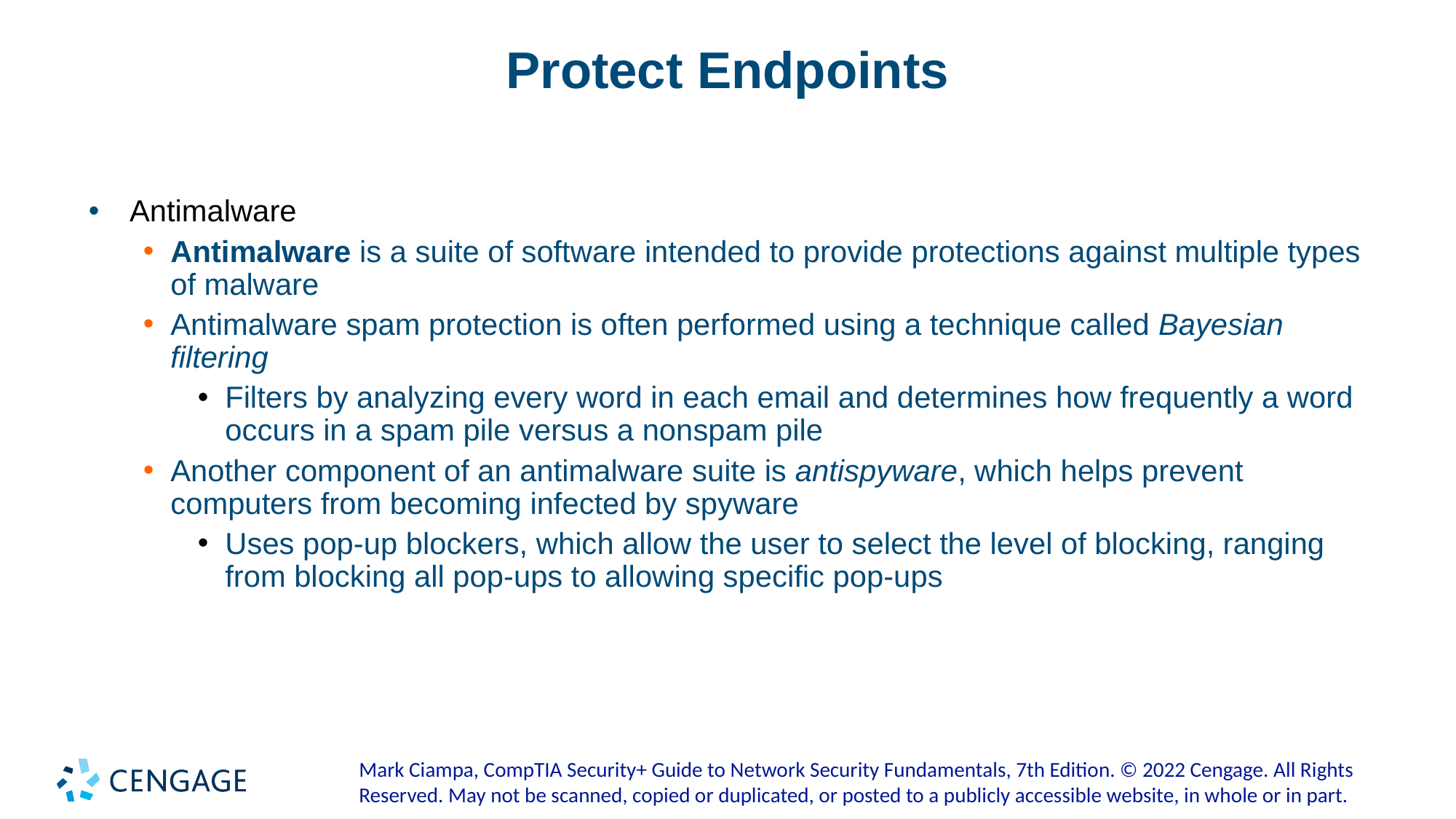

# Protect Endpoints
Antimalware
Antimalware is a suite of software intended to provide protections against multiple types of malware
Antimalware spam protection is often performed using a technique called Bayesian filtering
Filters by analyzing every word in each email and determines how frequently a word occurs in a spam pile versus a nonspam pile
Another component of an antimalware suite is antispyware, which helps prevent computers from becoming infected by spyware
Uses pop-up blockers, which allow the user to select the level of blocking, ranging from blocking all pop-ups to allowing specific pop-ups